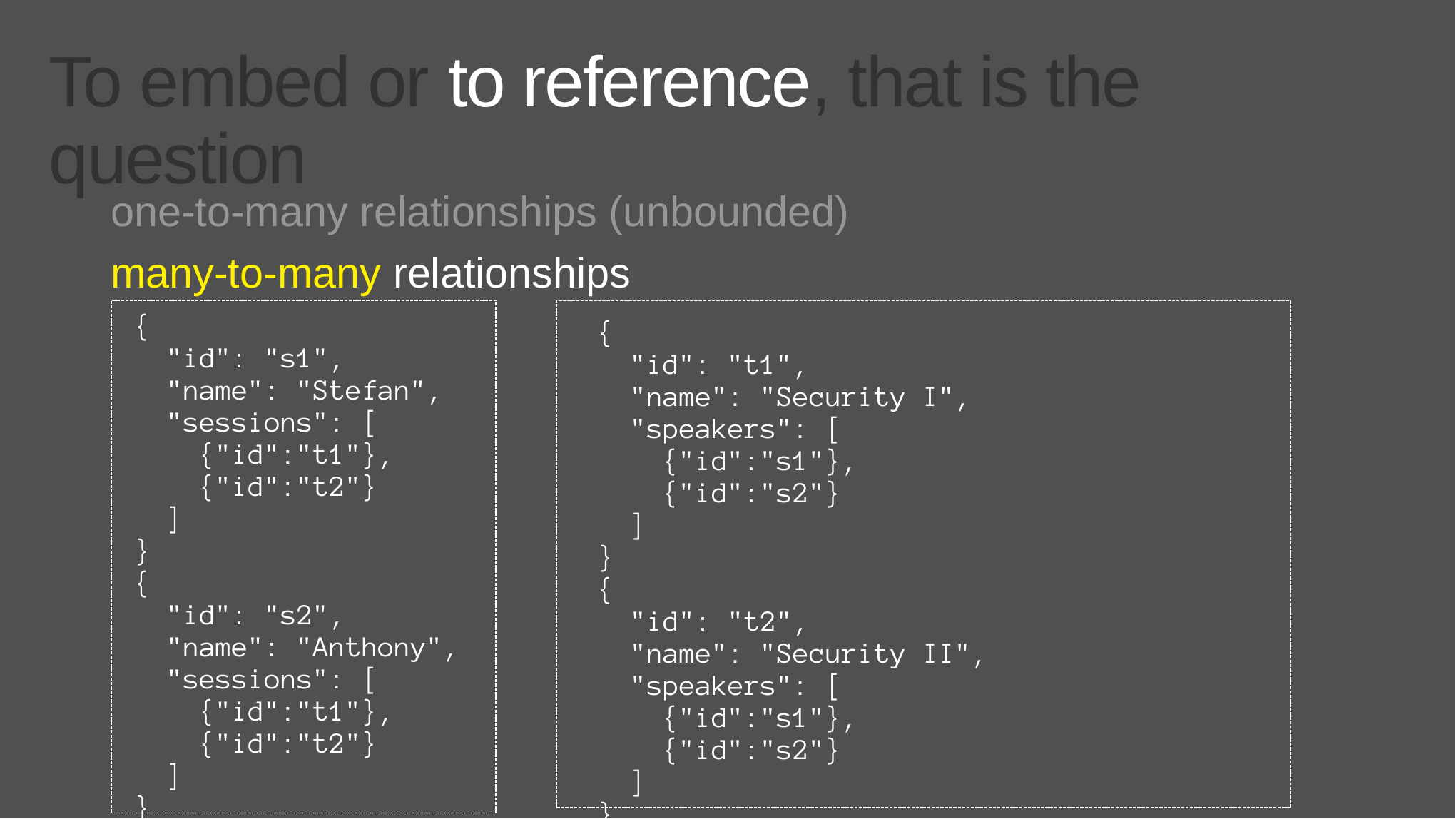

# To embed or to reference, that is the question
one-to-many relationships (unbounded)
many-to-many relationships

{
  "id": "s1",
  "name": "Stefan",
  "sessions": [
    {"id":"t1"},
    {"id":"t2"}
  ]
}
{
  "id": "s2",
  "name": "Anthony",
  "sessions": [
    {"id":"t1"},
    {"id":"t2"}
  ]
}
{
  "id": "t1",
  "name": "Security I",
  "speakers": [
    {"id":"s1"},
    {"id":"s2"}
  ]
}
{
  "id": "t2",
  "name": "Security II",
  "speakers": [
    {"id":"s1"},
    {"id":"s2"}
  ]
}